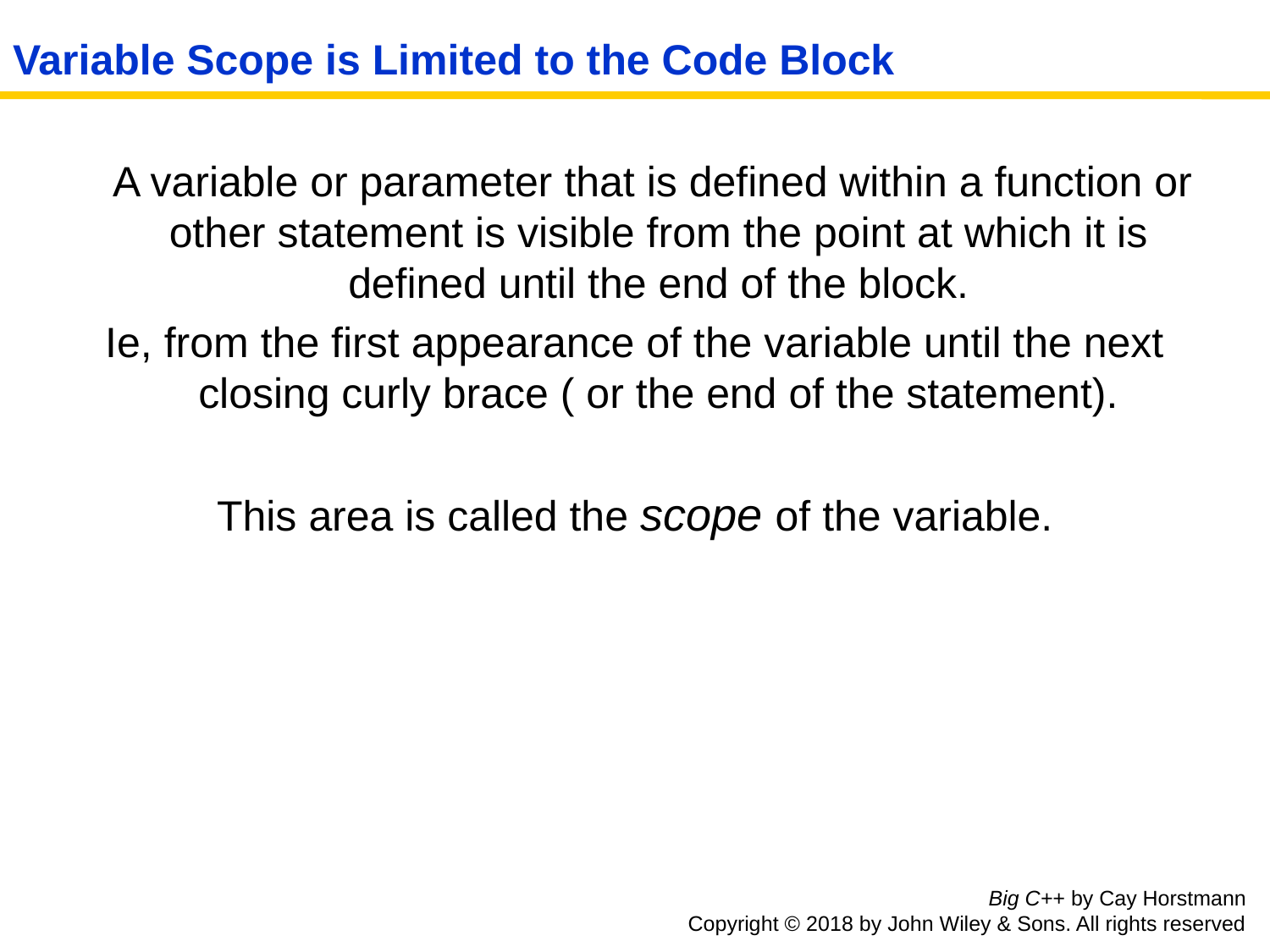

# Variable Scope is Limited to the Code Block
   A variable or parameter that is defined within a function or other statement is visible from the point at which it is defined until the end of the block.
Ie, from the first appearance of the variable until the next closing curly brace ( or the end of the statement).

This area is called the scope of the variable.

Big C++ by Cay Horstmann
Copyright © 2018 by John Wiley & Sons. All rights reserved